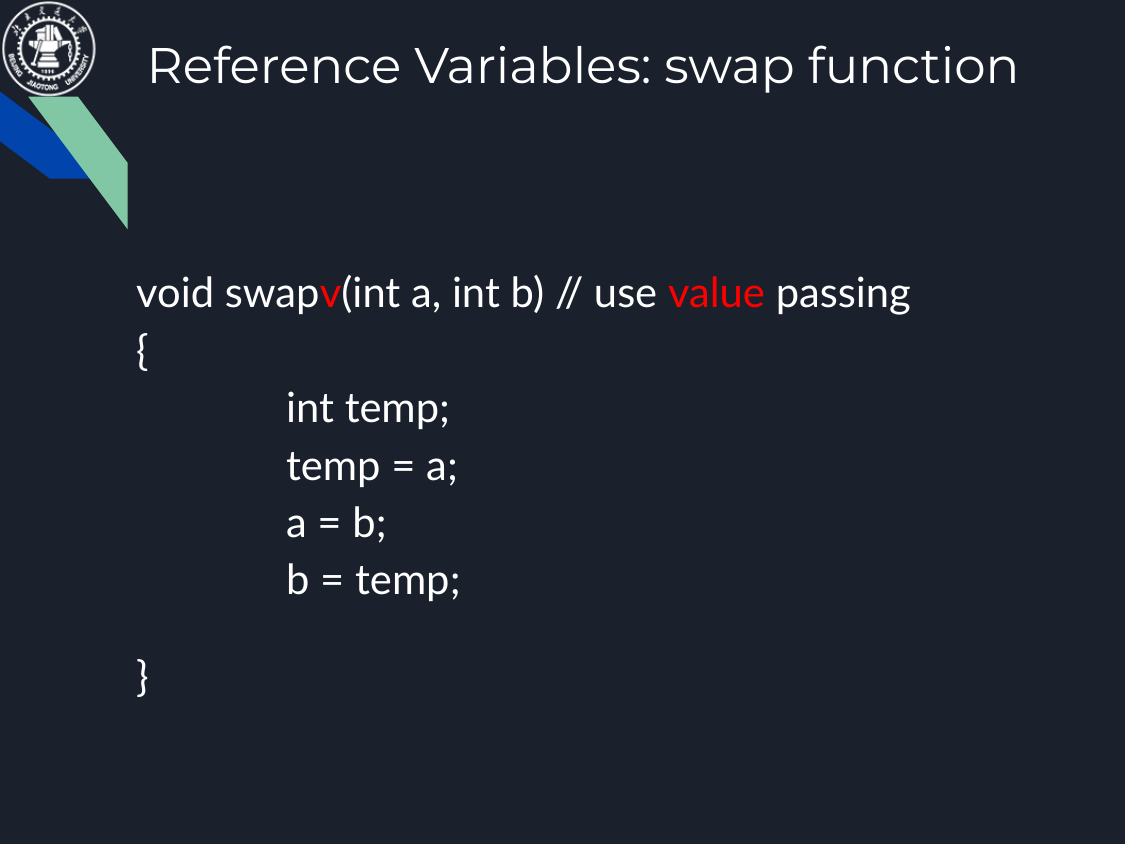

# Reference Variables: swap function
void swapv(int a, int b) // use value passing
{
	int temp;
	temp = a;
	a = b;
	b = temp;
}